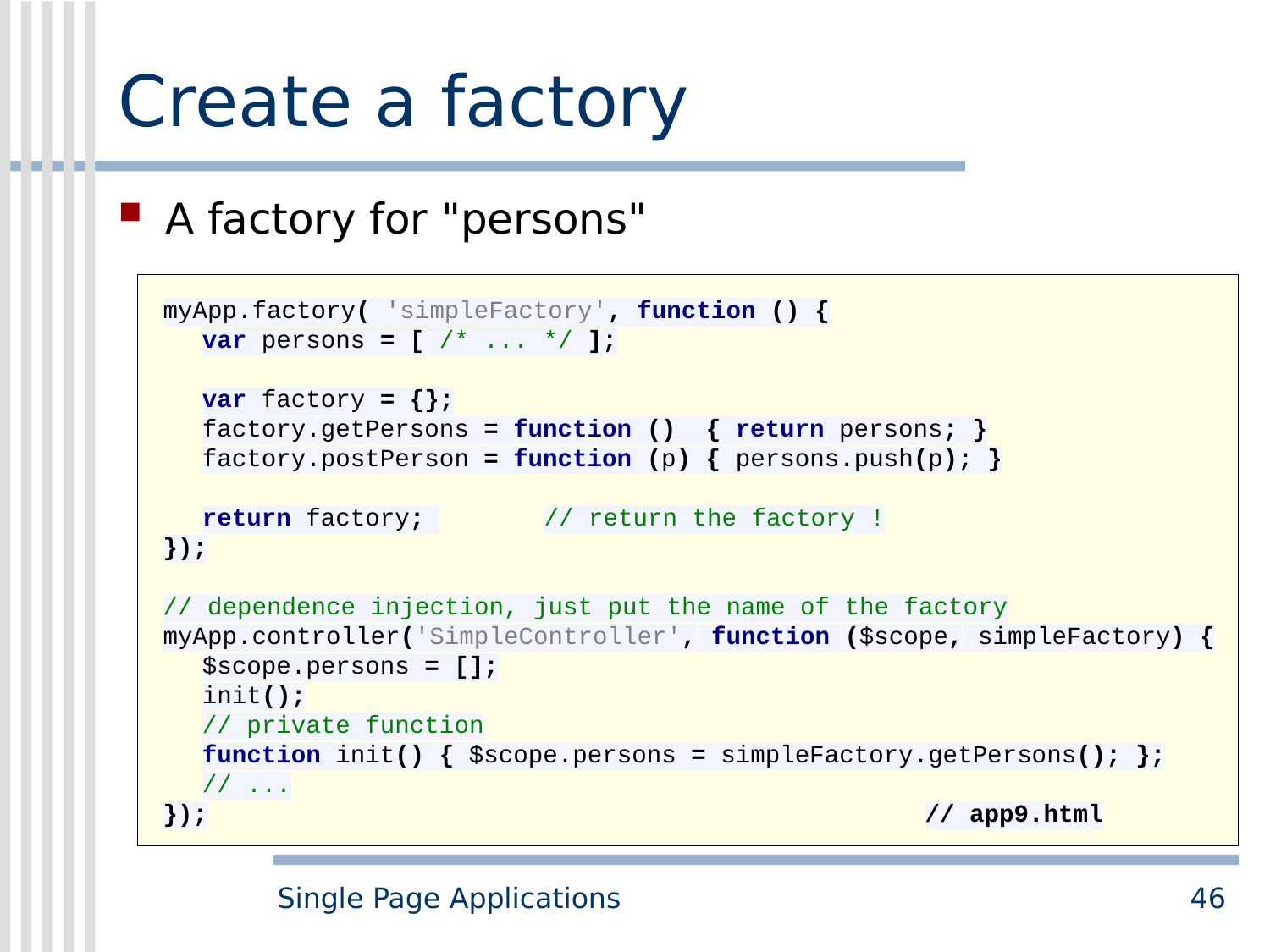

# Create a factory
A factory for "persons"

myApp.factory( 'simpleFactory', function () {
	var persons = [ /* ... */ ];

	var factory = {};
	factory.getPersons = function ()  { return persons; }
	factory.postPerson = function (p) { persons.push(p); }

	return factory; 	// return the factory !
});

// dependence injection, just put the name of the factory
myApp.controller('SimpleController', function ($scope, simpleFactory) {
	$scope.persons = [];
	init();
	// private function
	function init() { $scope.persons = simpleFactory.getPersons(); };		// ...
});							// app9.html
Reference:
Single Page Applications
46